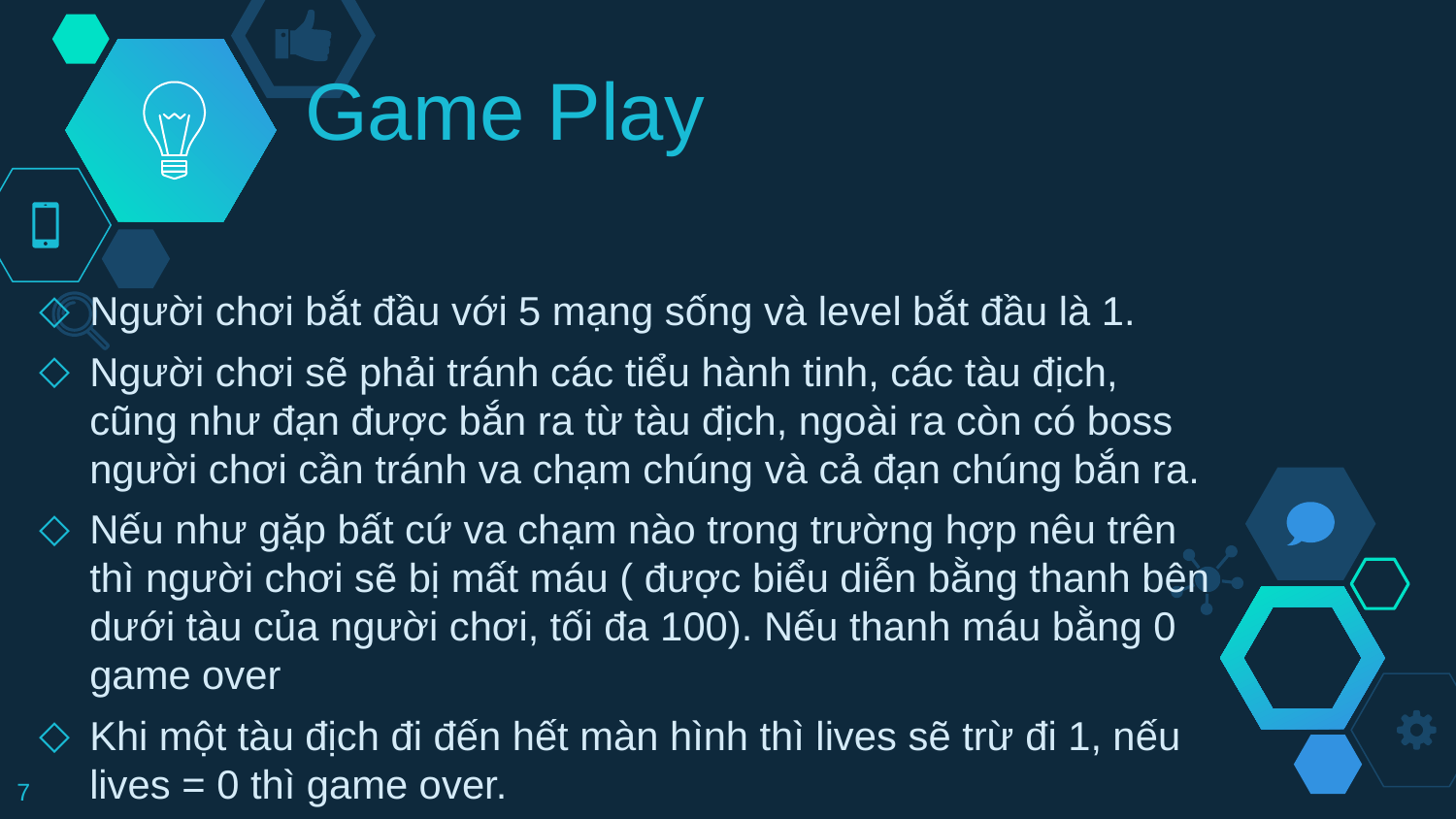

# Game Play
Người chơi bắt đầu với 5 mạng sống và level bắt đầu là 1.
Người chơi sẽ phải tránh các tiểu hành tinh, các tàu địch, cũng như đạn được bắn ra từ tàu địch, ngoài ra còn có boss người chơi cần tránh va chạm chúng và cả đạn chúng bắn ra.
Nếu như gặp bất cứ va chạm nào trong trường hợp nêu trên thì người chơi sẽ bị mất máu ( được biểu diễn bằng thanh bên dưới tàu của người chơi, tối đa 100). Nếu thanh máu bằng 0 game over
Khi một tàu địch đi đến hết màn hình thì lives sẽ trừ đi 1, nếu lives = 0 thì game over.

7